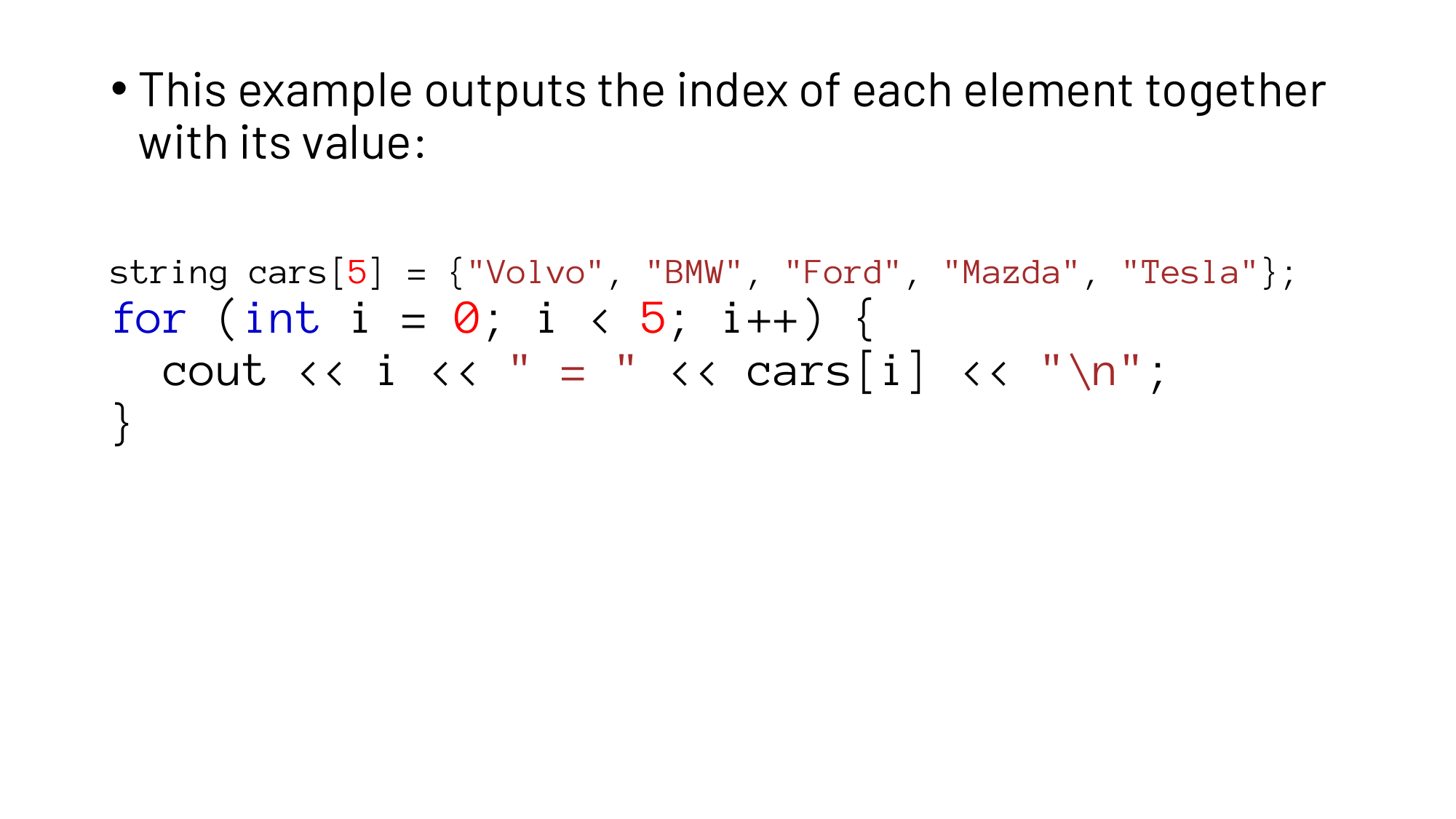

This example outputs the index of each element together with its value:

string cars[5] = {"Volvo", "BMW", "Ford", "Mazda", "Tesla"};
for (int i = 0; i < 5; i++) {
  cout << i << " = " << cars[i] << "\n";
}